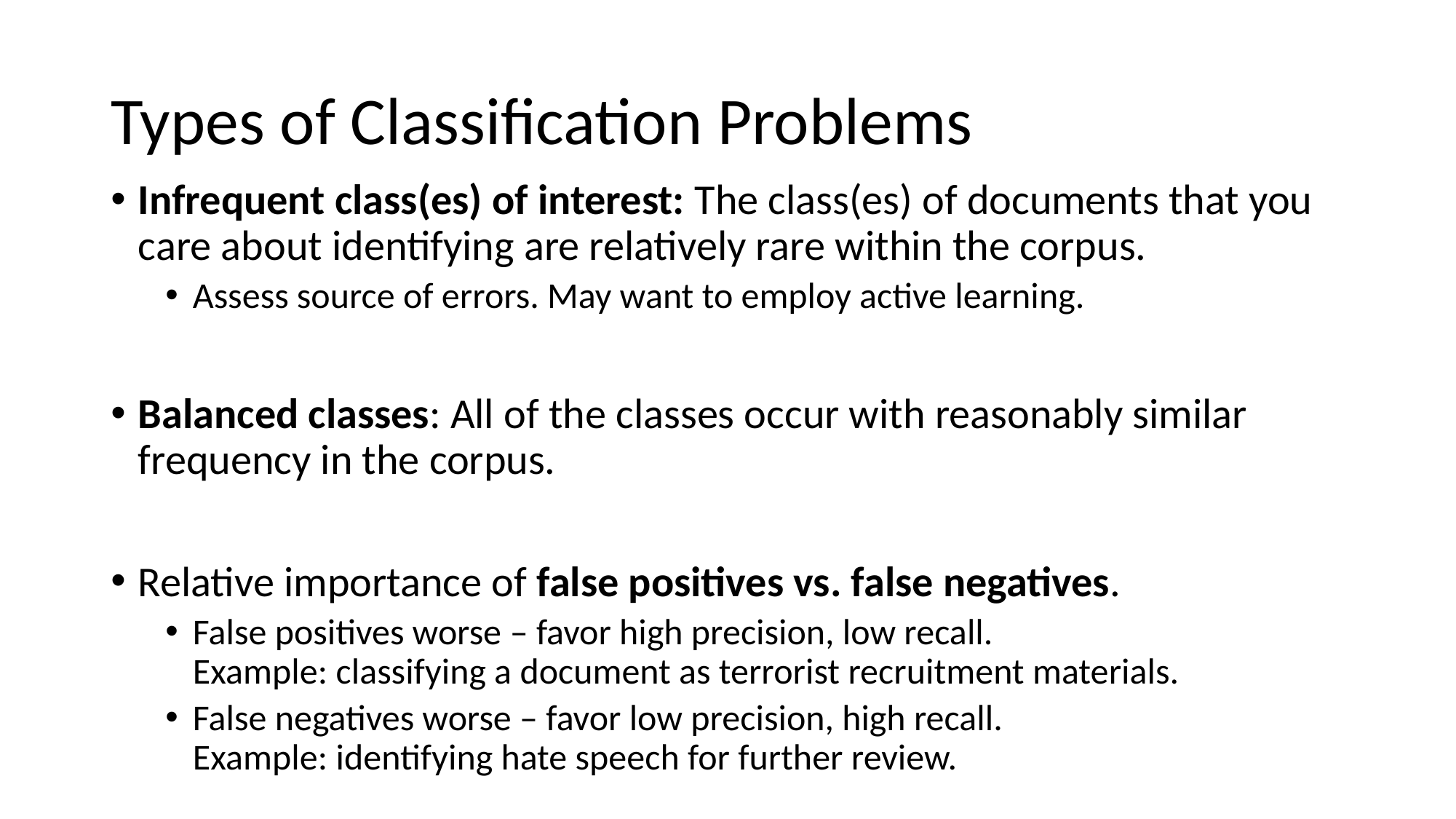

# Types of Classification Problems
Infrequent class(es) of interest: The class(es) of documents that you care about identifying are relatively rare within the corpus.
Assess source of errors. May want to employ active learning.

Balanced classes: All of the classes occur with reasonably similar frequency in the corpus.

Relative importance of false positives vs. false negatives.
False positives worse – favor high precision, low recall.
Example: classifying a document as terrorist recruitment materials.
False negatives worse – favor low precision, high recall.
Example: identifying hate speech for further review.